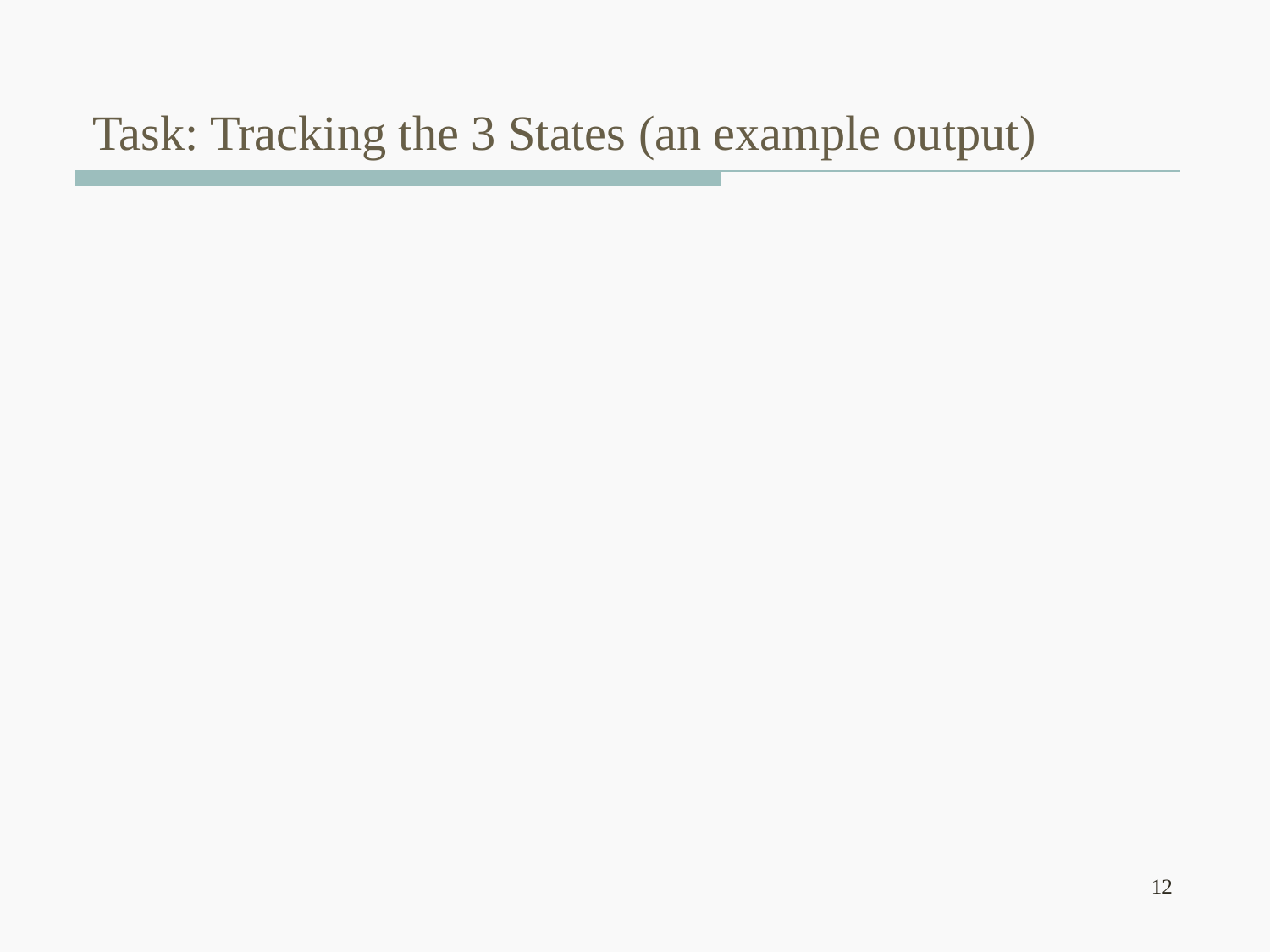

# Task: Tracking the 3 States (an example output)

12